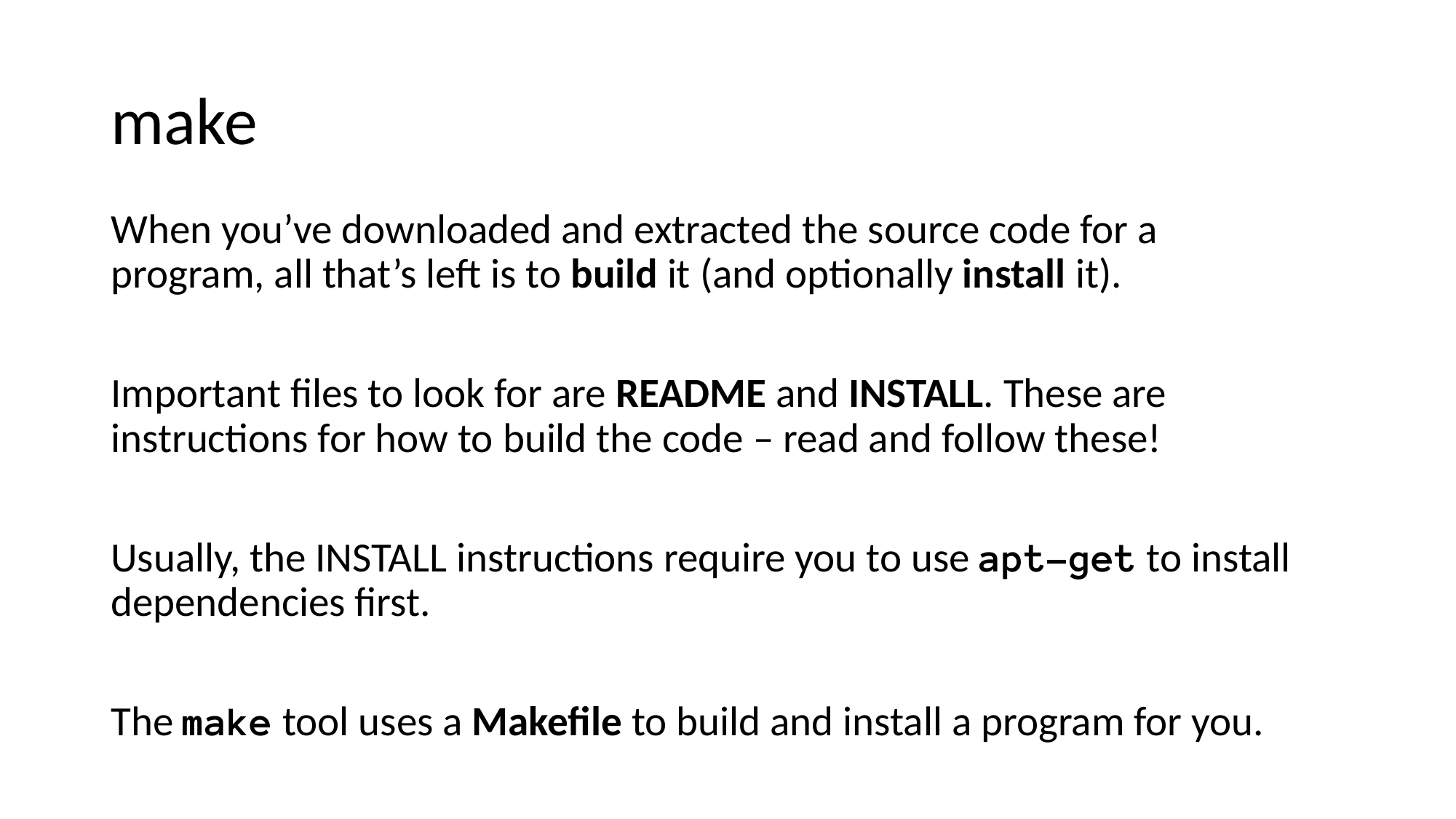

# make
When you’ve downloaded and extracted the source code for a program, all that’s left is to build it (and optionally install it).

Important files to look for are README and INSTALL. These are instructions for how to build the code – read and follow these!

Usually, the INSTALL instructions require you to use apt-get to install dependencies first.

The make tool uses a Makefile to build and install a program for you.